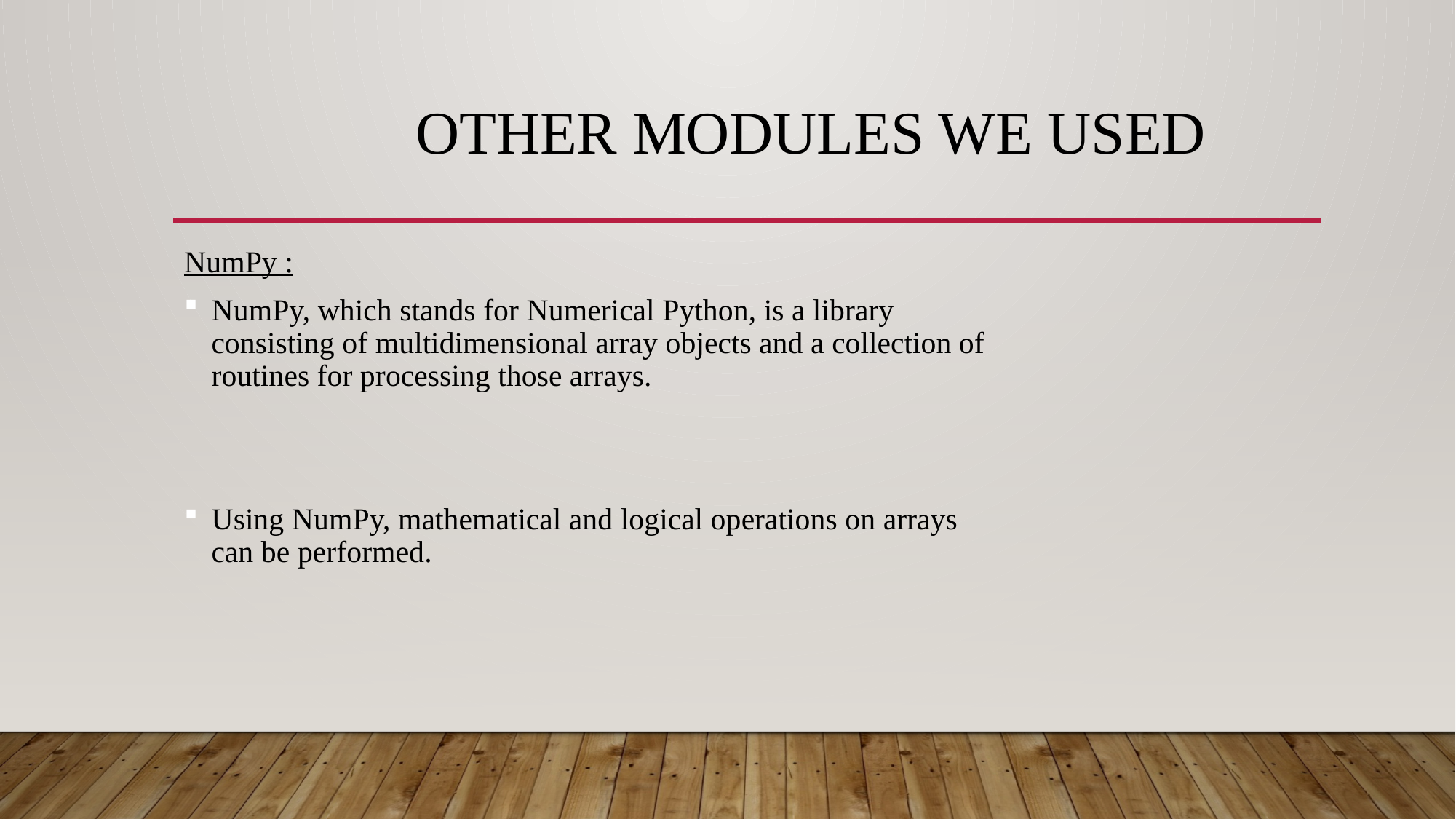

# Other modules we used
NumPy :
NumPy, which stands for Numerical Python, is a library consisting of multidimensional array objects and a collection of routines for processing those arrays.

Using NumPy, mathematical and logical operations on arrays can be performed.